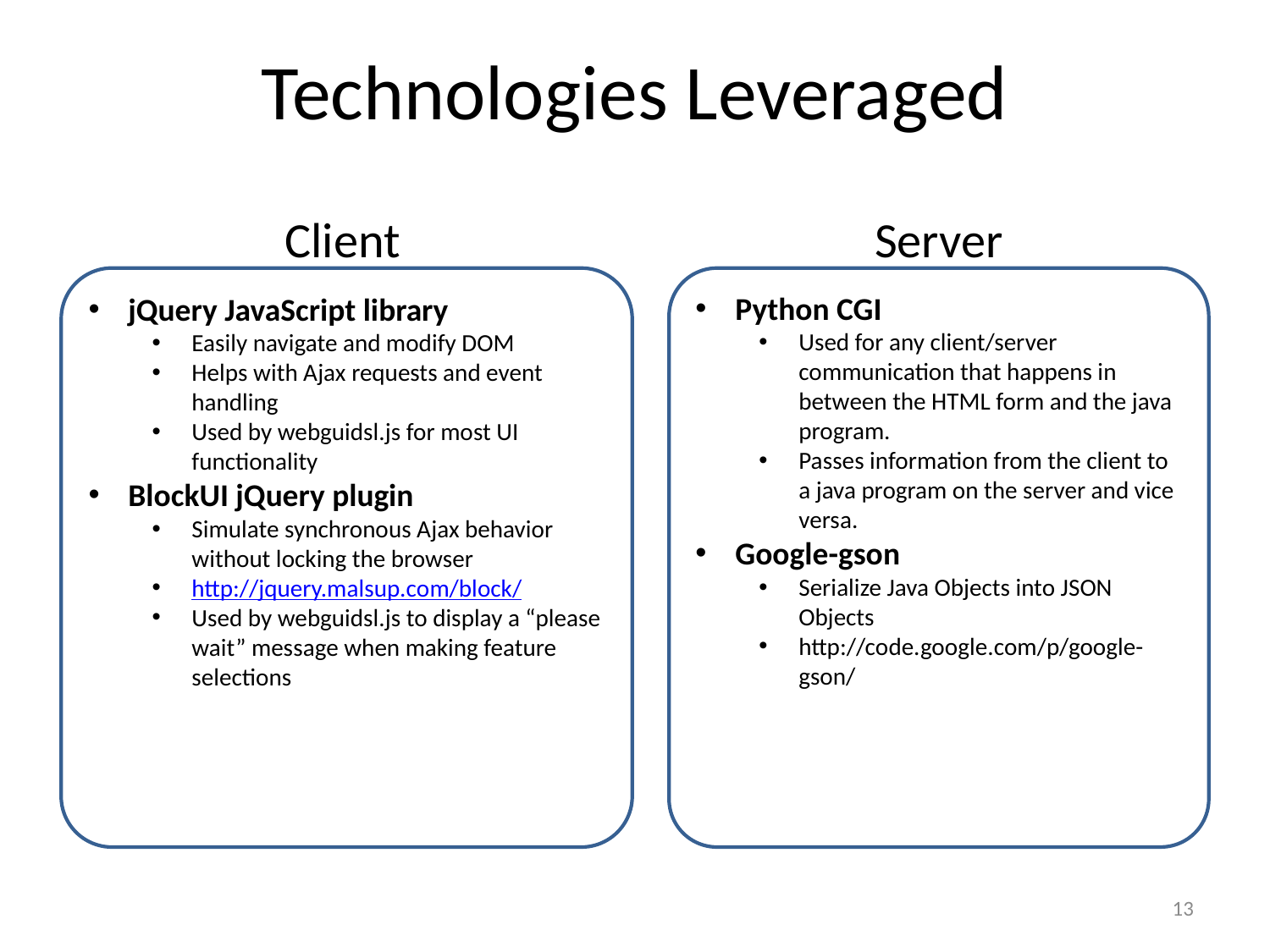

# Technologies Leveraged
Client
Server
jQuery JavaScript library
Easily navigate and modify DOM
Helps with Ajax requests and event handling
Used by webguidsl.js for most UI functionality
BlockUI jQuery plugin
Simulate synchronous Ajax behavior without locking the browser
http://jquery.malsup.com/block/
Used by webguidsl.js to display a “please wait” message when making feature selections

Python CGI
Used for any client/server communication that happens in between the HTML form and the java program.
Passes information from the client to a java program on the server and vice versa.
Google-gson
Serialize Java Objects into JSON Objects
http://code.google.com/p/google-gson/

13